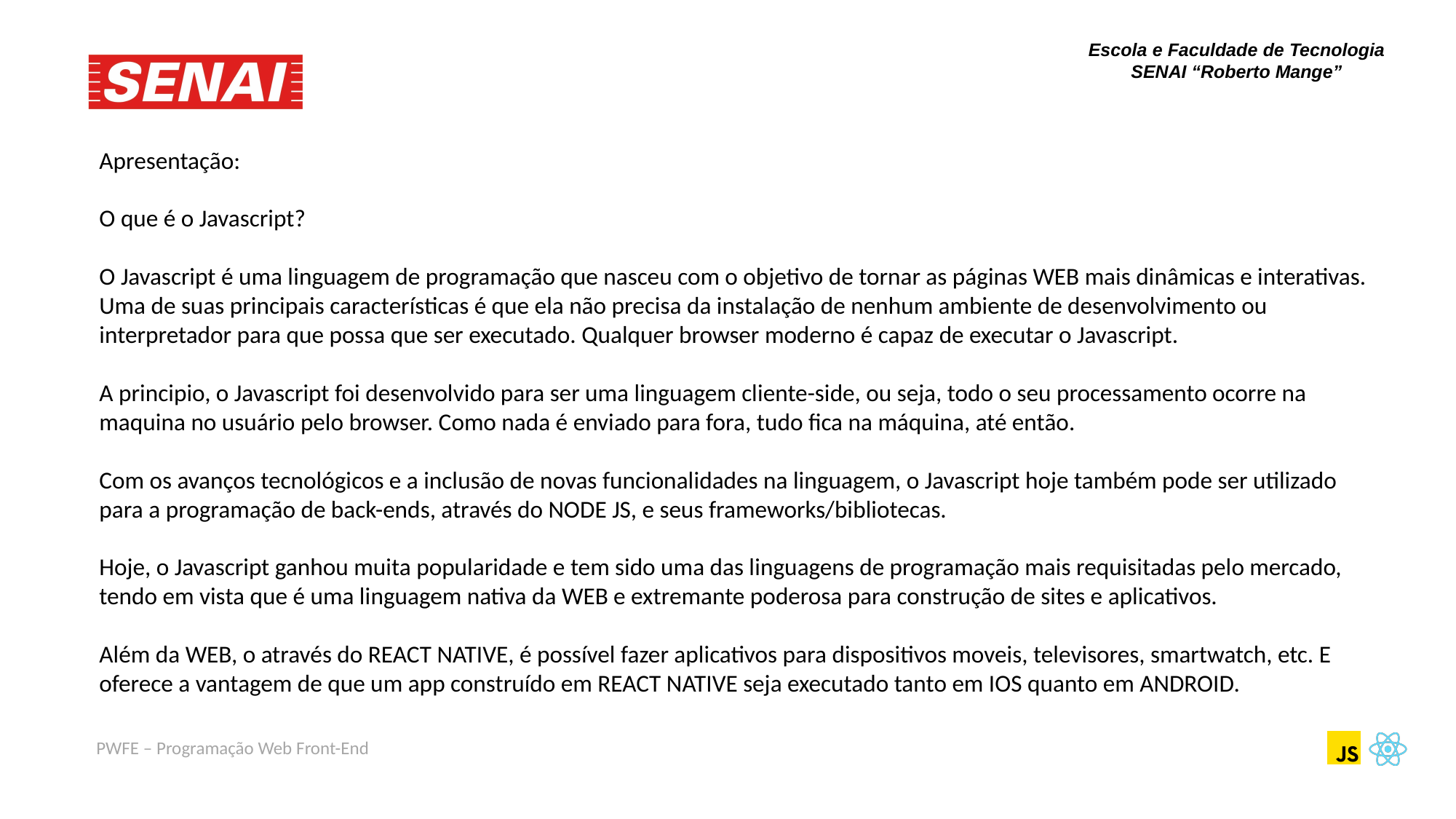

Apresentação:

O que é o Javascript?

O Javascript é uma linguagem de programação que nasceu com o objetivo de tornar as páginas WEB mais dinâmicas e interativas. Uma de suas principais características é que ela não precisa da instalação de nenhum ambiente de desenvolvimento ou interpretador para que possa que ser executado. Qualquer browser moderno é capaz de executar o Javascript.

A principio, o Javascript foi desenvolvido para ser uma linguagem cliente-side, ou seja, todo o seu processamento ocorre na maquina no usuário pelo browser. Como nada é enviado para fora, tudo fica na máquina, até então.

Com os avanços tecnológicos e a inclusão de novas funcionalidades na linguagem, o Javascript hoje também pode ser utilizado para a programação de back-ends, através do NODE JS, e seus frameworks/bibliotecas.

Hoje, o Javascript ganhou muita popularidade e tem sido uma das linguagens de programação mais requisitadas pelo mercado, tendo em vista que é uma linguagem nativa da WEB e extremante poderosa para construção de sites e aplicativos.

Além da WEB, o através do REACT NATIVE, é possível fazer aplicativos para dispositivos moveis, televisores, smartwatch, etc. E oferece a vantagem de que um app construído em REACT NATIVE seja executado tanto em IOS quanto em ANDROID.